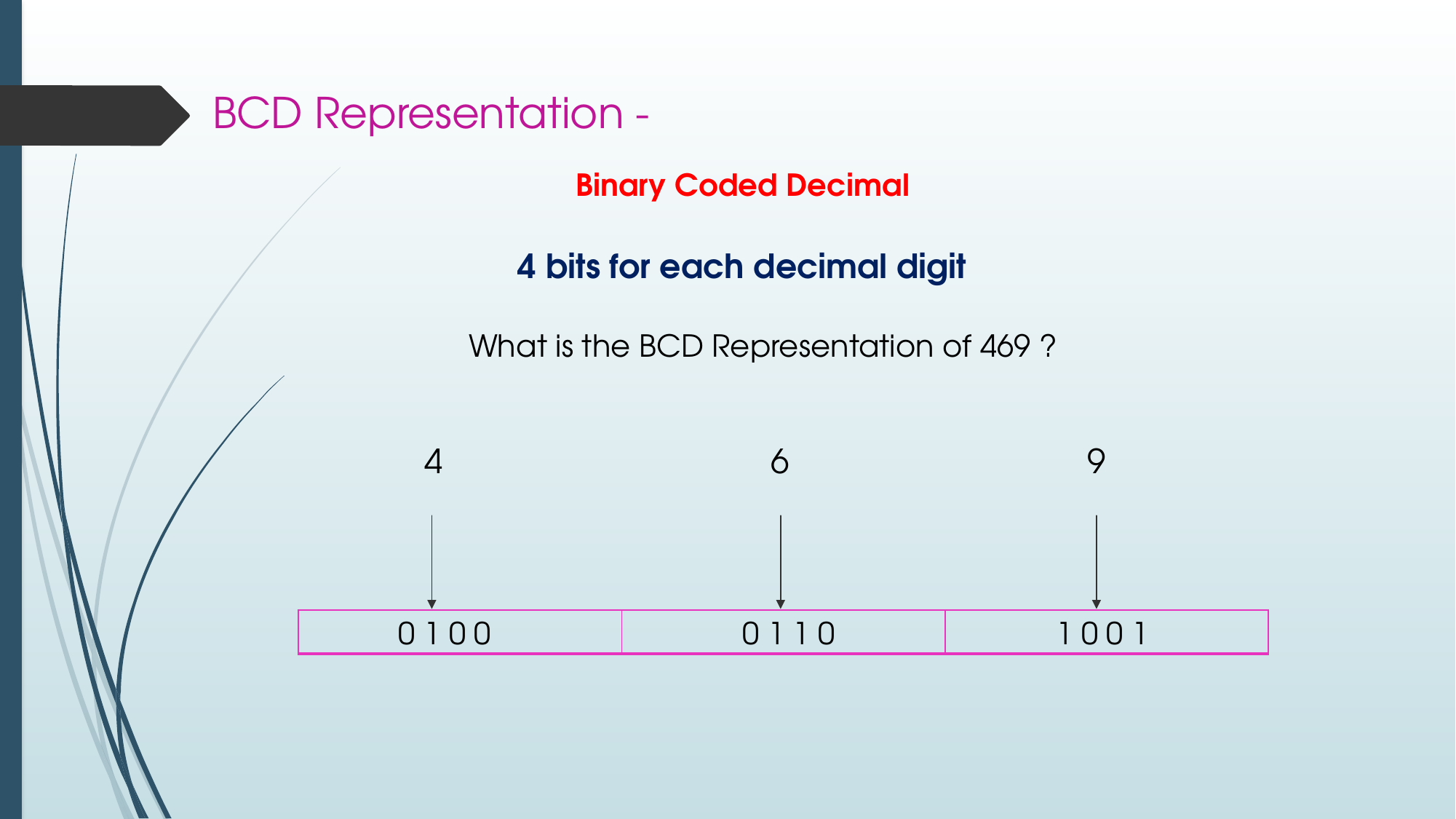

BCD Representation -
Binary Coded Decimal
4 bits for each decimal digit
What is the BCD Representation of 469 ?
4
6
9
0 1 1 0
1 0 0 1
0 1 0 0
|  |  |  |
| --- | --- | --- |